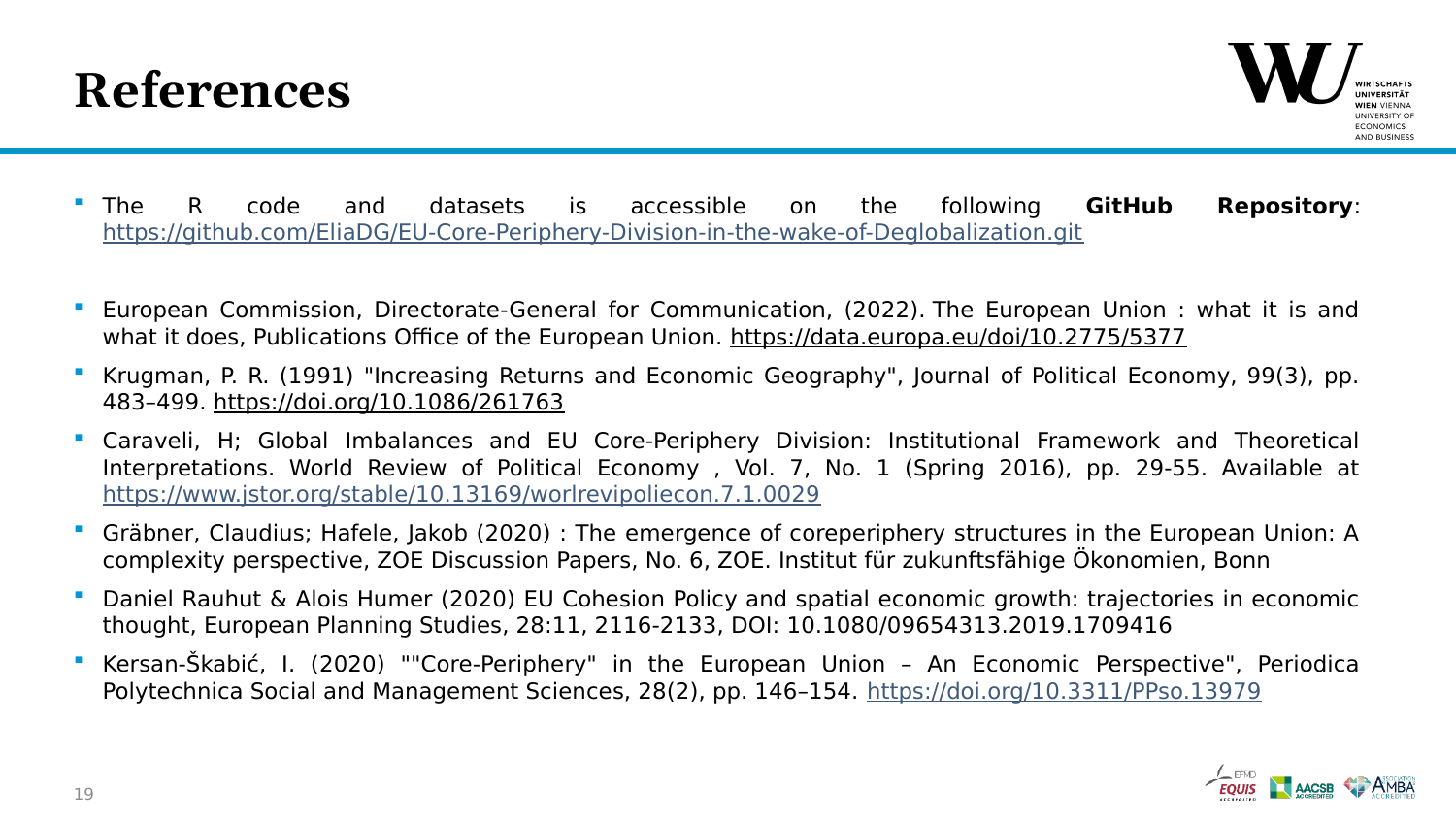

# References
The R code and datasets is accessible on the following GitHub Repository: https://github.com/EliaDG/EU-Core-Periphery-Division-in-the-wake-of-Deglobalization.git

European Commission, Directorate-General for Communication, (2022). The European Union : what it is and what it does, Publications Office of the European Union. https://data.europa.eu/doi/10.2775/5377
Krugman, P. R. (1991) "Increasing Returns and Economic Geography", Journal of Political Economy, 99(3), pp. 483–499. https://doi.org/10.1086/261763
Caraveli, H; Global Imbalances and EU Core-Periphery Division: Institutional Framework and Theoretical Interpretations. World Review of Political Economy , Vol. 7, No. 1 (Spring 2016), pp. 29-55. Available at https://www.jstor.org/stable/10.13169/worlrevipoliecon.7.1.0029
Gräbner, Claudius; Hafele, Jakob (2020) : The emergence of coreperiphery structures in the European Union: A complexity perspective, ZOE Discussion Papers, No. 6, ZOE. Institut für zukunftsfähige Ökonomien, Bonn
Daniel Rauhut & Alois Humer (2020) EU Cohesion Policy and spatial economic growth: trajectories in economic thought, European Planning Studies, 28:11, 2116-2133, DOI: 10.1080/09654313.2019.1709416
Kersan-Škabić, I. (2020) ""Core-Periphery" in the European Union – An Economic Perspective", Periodica Polytechnica Social and Management Sciences, 28(2), pp. 146–154. https://doi.org/10.3311/PPso.13979

19